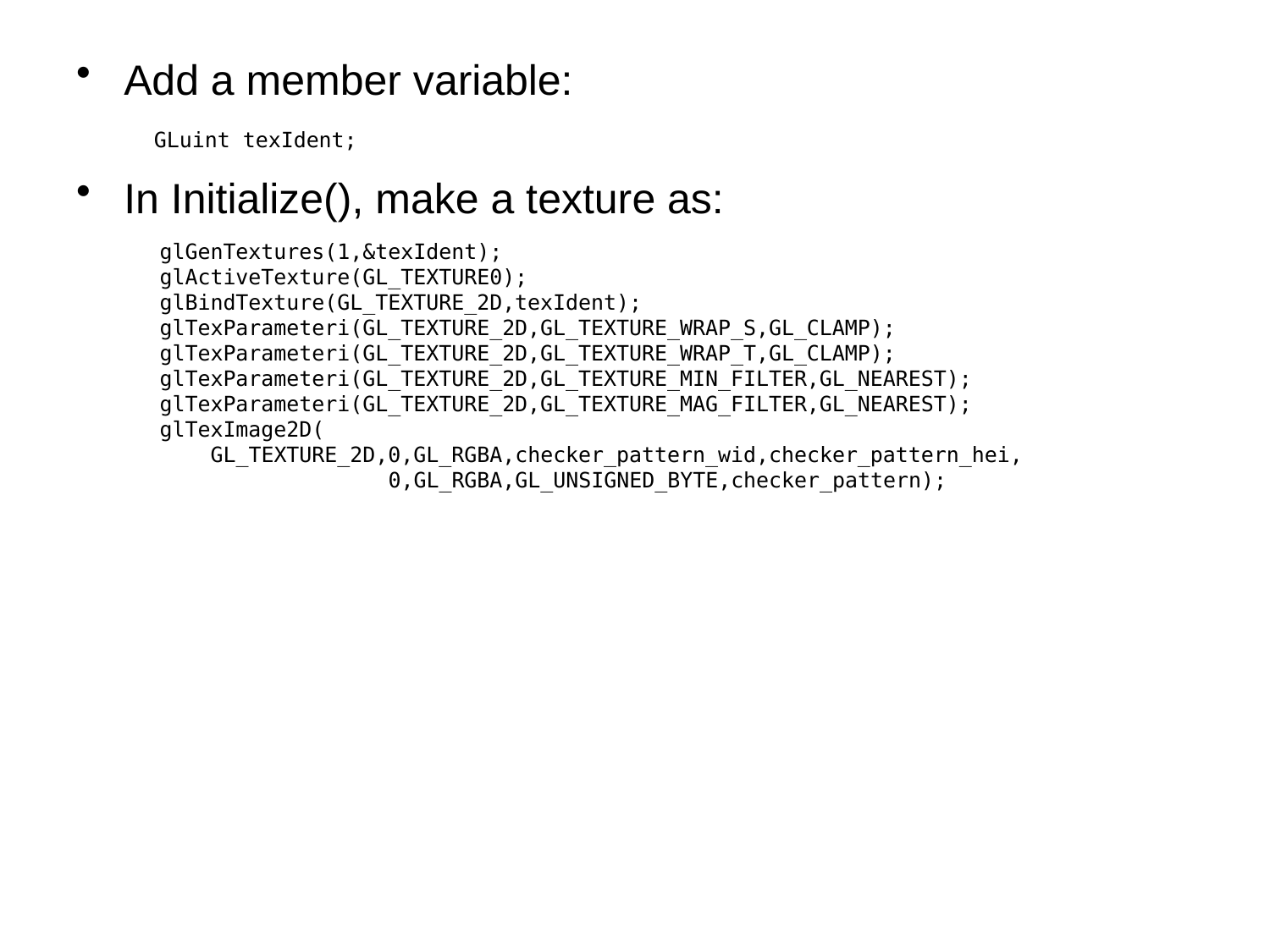

Add a member variable:

In Initialize(), make a texture as:

GLuint texIdent;
glGenTextures(1,&texIdent);
glActiveTexture(GL_TEXTURE0);
glBindTexture(GL_TEXTURE_2D,texIdent);
glTexParameteri(GL_TEXTURE_2D,GL_TEXTURE_WRAP_S,GL_CLAMP);
glTexParameteri(GL_TEXTURE_2D,GL_TEXTURE_WRAP_T,GL_CLAMP);
glTexParameteri(GL_TEXTURE_2D,GL_TEXTURE_MIN_FILTER,GL_NEAREST);
glTexParameteri(GL_TEXTURE_2D,GL_TEXTURE_MAG_FILTER,GL_NEAREST);
glTexImage2D(
    GL_TEXTURE_2D,0,GL_RGBA,checker_pattern_wid,checker_pattern_hei,
                  0,GL_RGBA,GL_UNSIGNED_BYTE,checker_pattern);